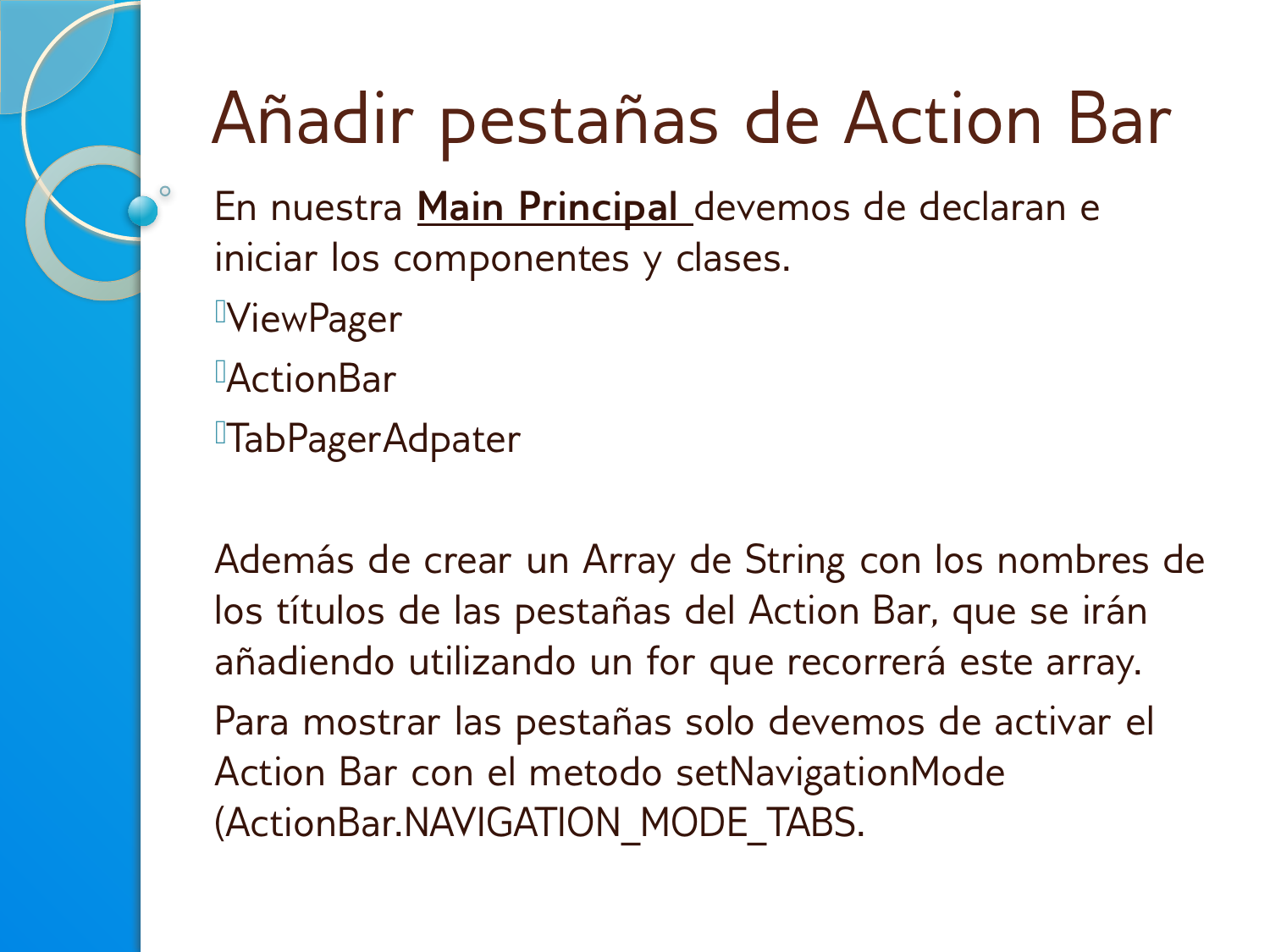

# Añadir pestañas de Action Bar
En nuestra Main Principal devemos de declaran e iniciar los componentes y clases.
ViewPager
ActionBar
TabPagerAdpater

Además de crear un Array de String con los nombres de los títulos de las pestañas del Action Bar, que se irán añadiendo utilizando un for que recorrerá este array.
Para mostrar las pestañas solo devemos de activar el  Action Bar con el metodo setNavigationMode (ActionBar.NAVIGATION_MODE_TABS.